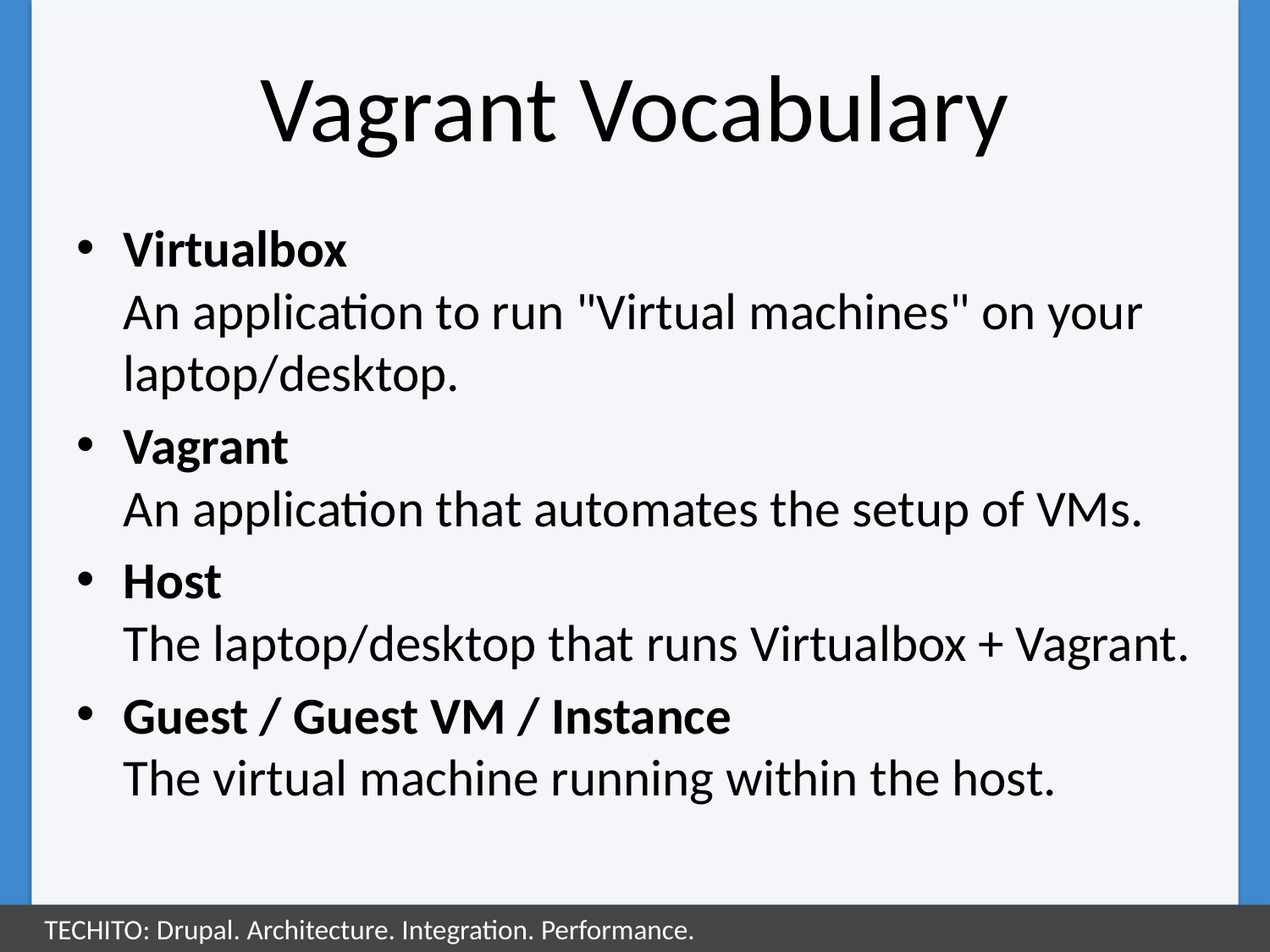

# Vagrant Vocabulary
Virtualbox
An application to run "Virtual machines" on your laptop/desktop.
Vagrant
An application that automates the setup of VMs.
Host
The laptop/desktop that runs Virtualbox + Vagrant.
Guest / Guest VM / Instance
The virtual machine running within the host.